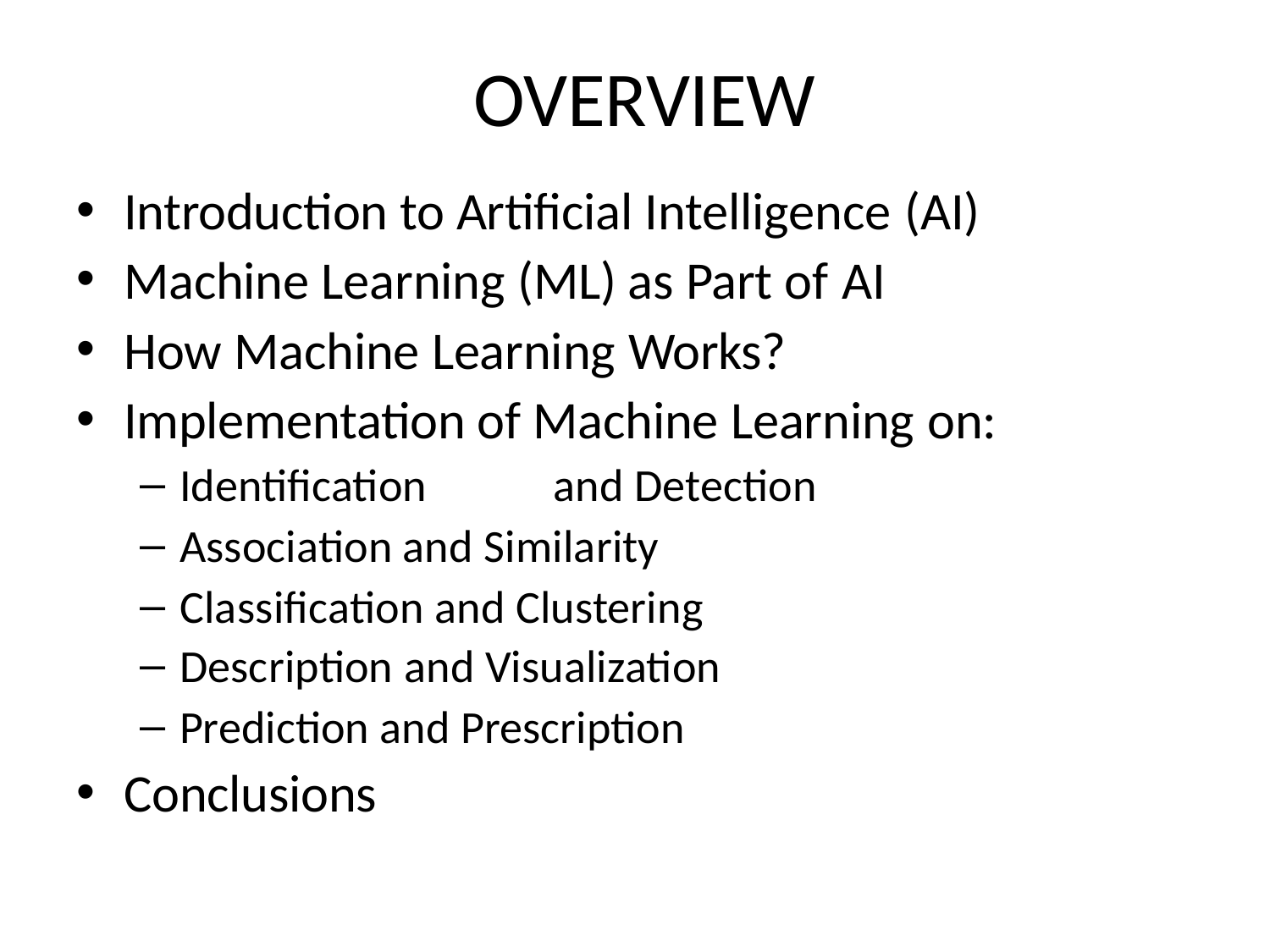

# OVERVIEW
Introduction to Artificial Intelligence (AI)
Machine Learning (ML) as Part of AI
How Machine Learning Works?
Implementation of Machine Learning on:
Identification	and Detection
Association and Similarity
Classification and Clustering
Description and Visualization
Prediction and Prescription
Conclusions